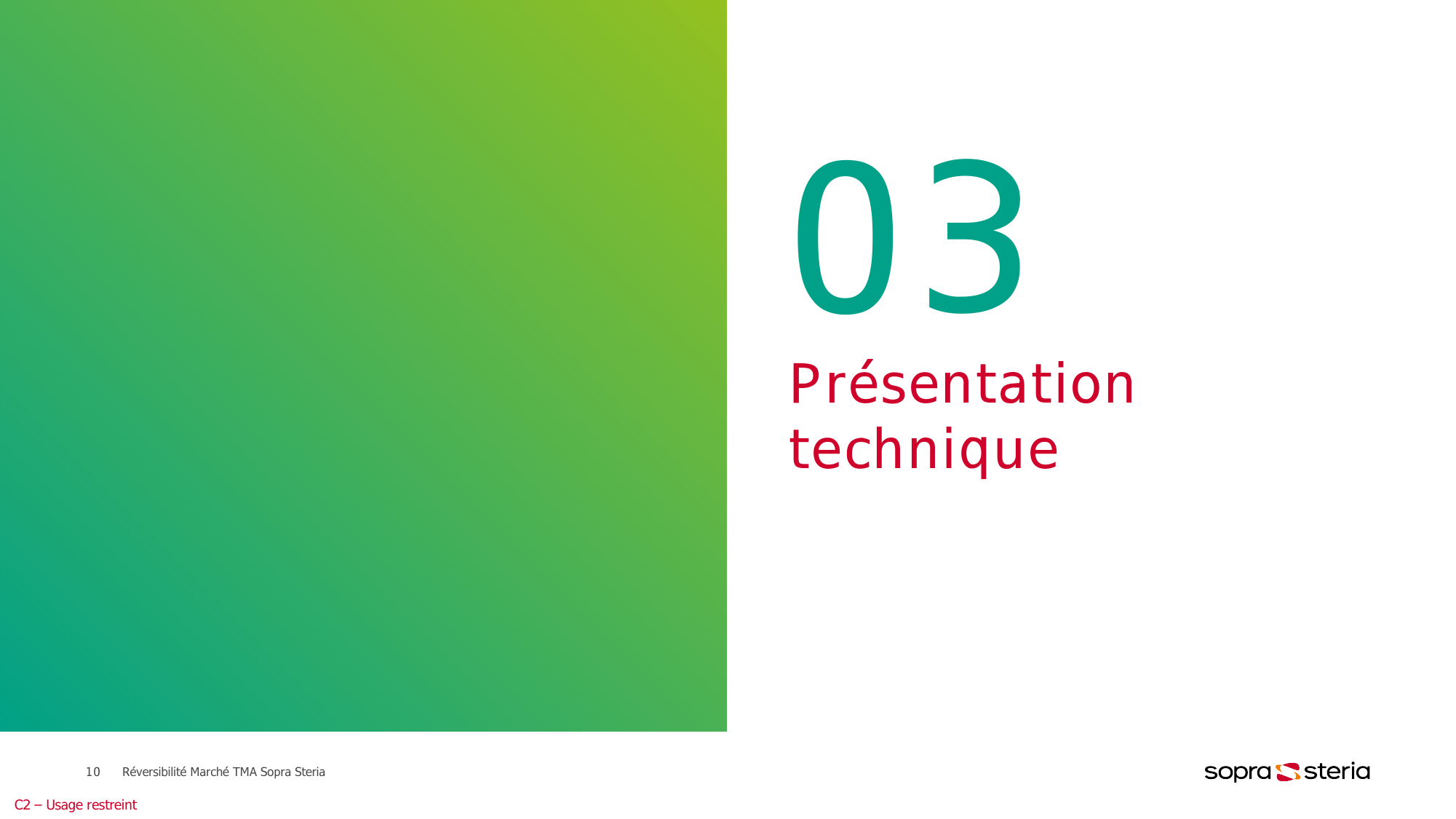

# 03
Présentation technique
10
Réversibilité Marché TMA Sopra Steria